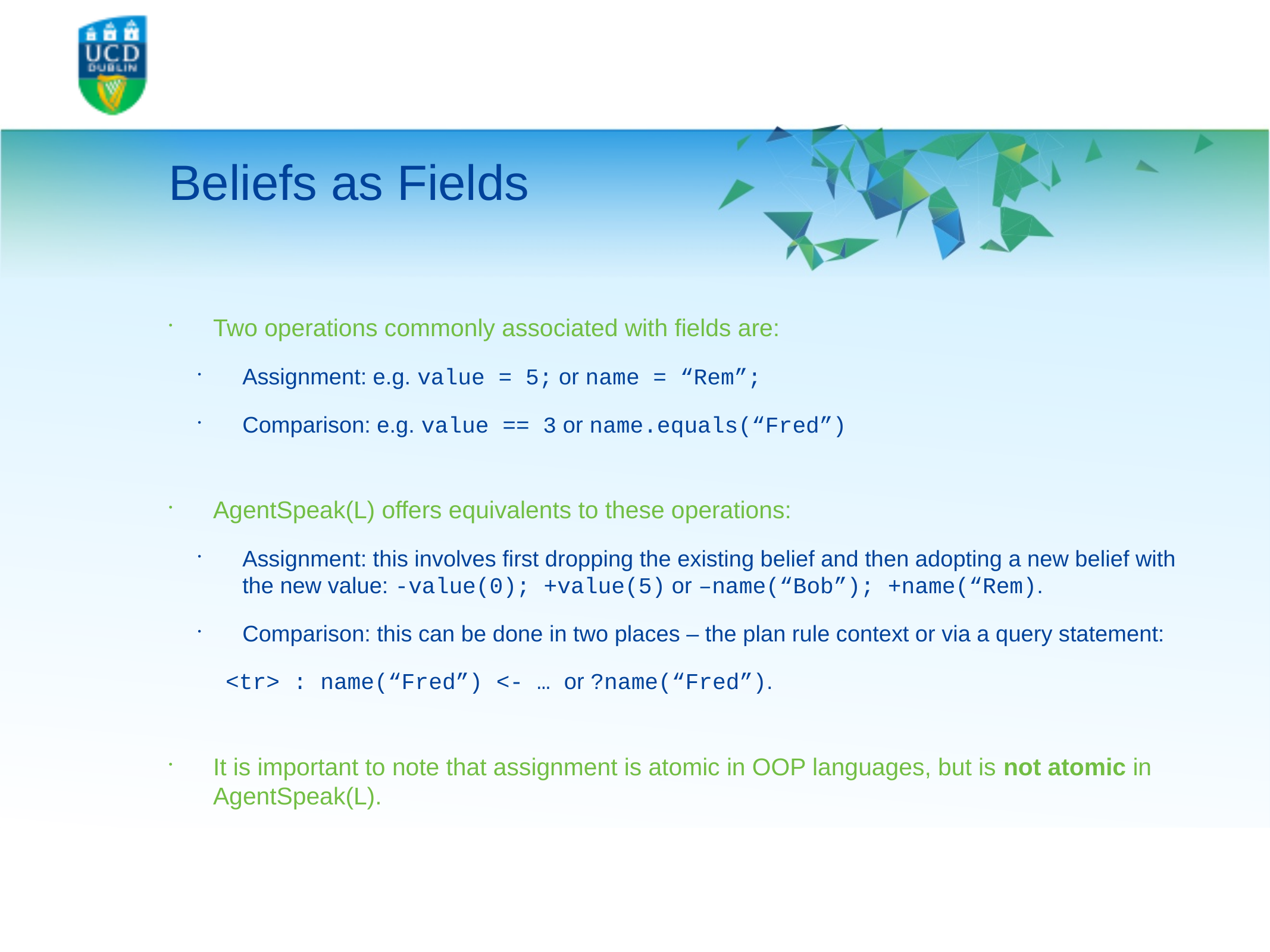

# Beliefs as Fields
Two operations commonly associated with fields are:
Assignment: e.g. value = 5; or name = “Rem”;
Comparison: e.g. value == 3 or name.equals(“Fred”)

AgentSpeak(L) offers equivalents to these operations:
Assignment: this involves first dropping the existing belief and then adopting a new belief with the new value: -value(0); +value(5) or –name(“Bob”); +name(“Rem).
Comparison: this can be done in two places – the plan rule context or via a query statement:
	<tr> : name(“Fred”) <- … or ?name(“Fred”).

It is important to note that assignment is atomic in OOP languages, but is not atomic in AgentSpeak(L).